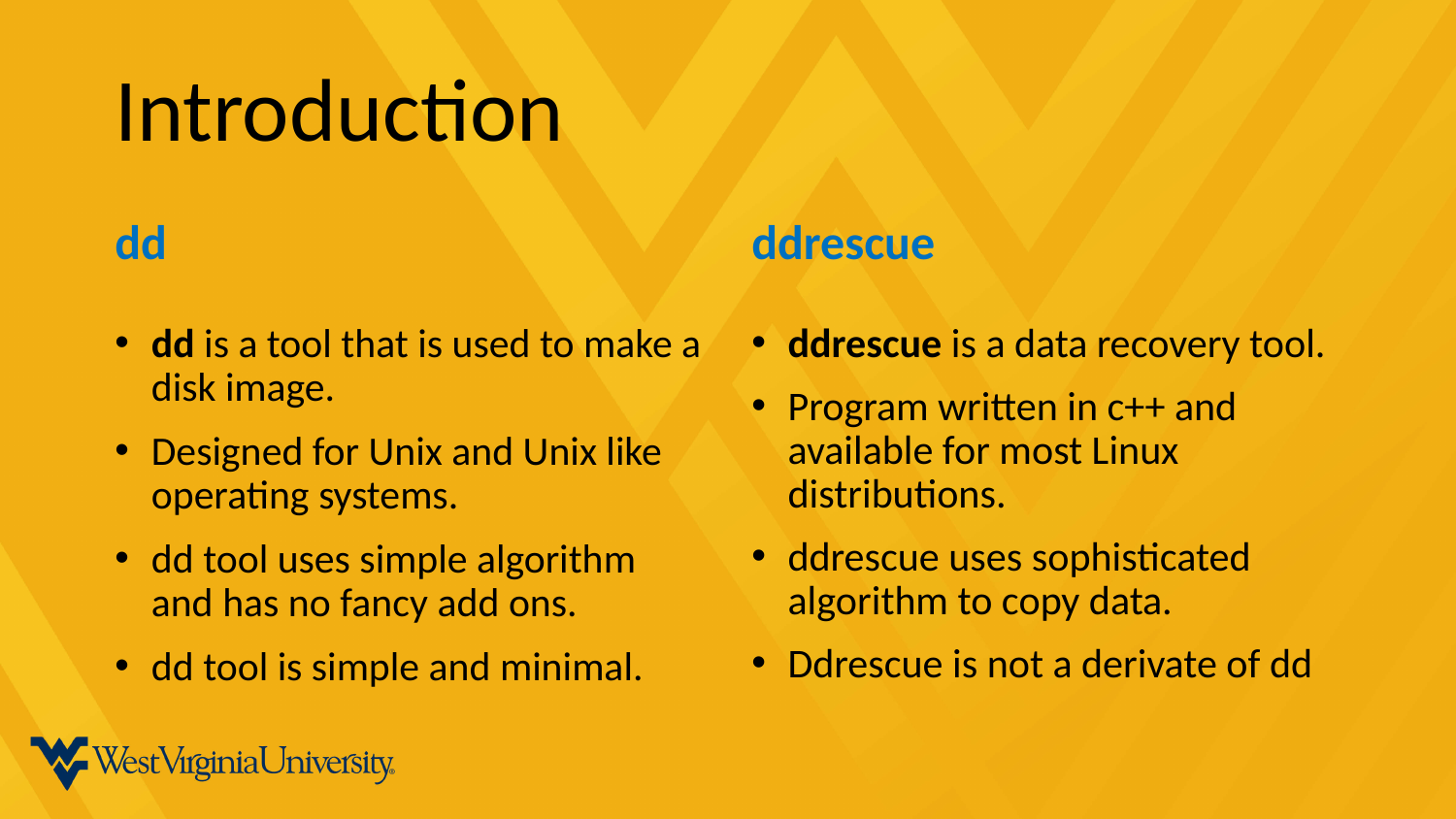

# Introduction
dd
ddrescue
dd is a tool that is used to make a disk image.
Designed for Unix and Unix like operating systems.
dd tool uses simple algorithm and has no fancy add ons.
dd tool is simple and minimal.
ddrescue is a data recovery tool.
Program written in c++ and available for most Linux distributions.
ddrescue uses sophisticated algorithm to copy data.
Ddrescue is not a derivate of dd